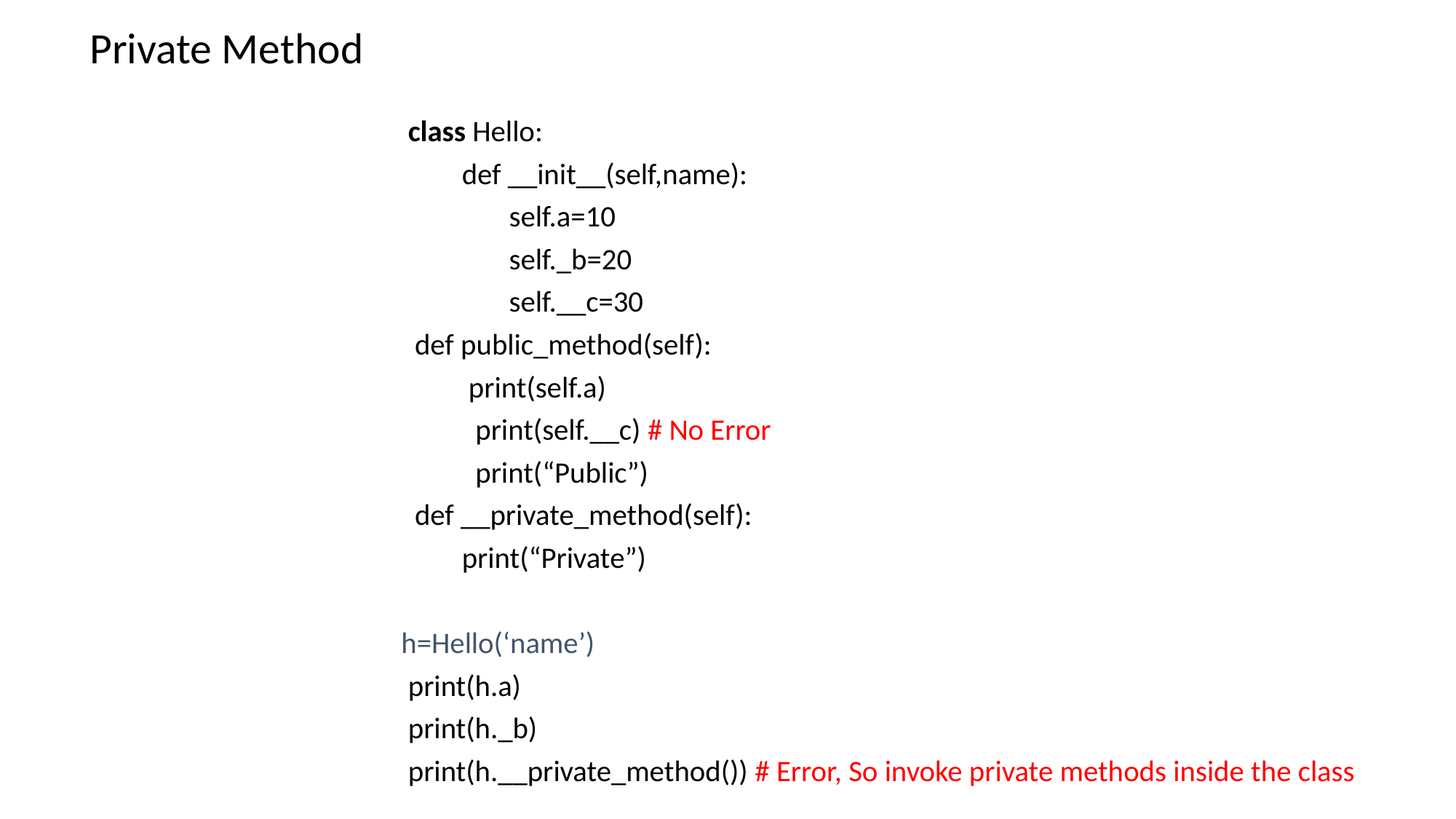

# Private Method
 class Hello:
         def __init__(self,name):
                self.a=10
                self._b=20
                self.__c=30
  def public_method(self):
          print(self.a)
           print(self.__c) # No Error
           print(“Public”)
  def __private_method(self):
         print(“Private”)

h=Hello(‘name’)
 print(h.a)
 print(h._b)
 print(h.__private_method()) # Error, So invoke private methods inside the class